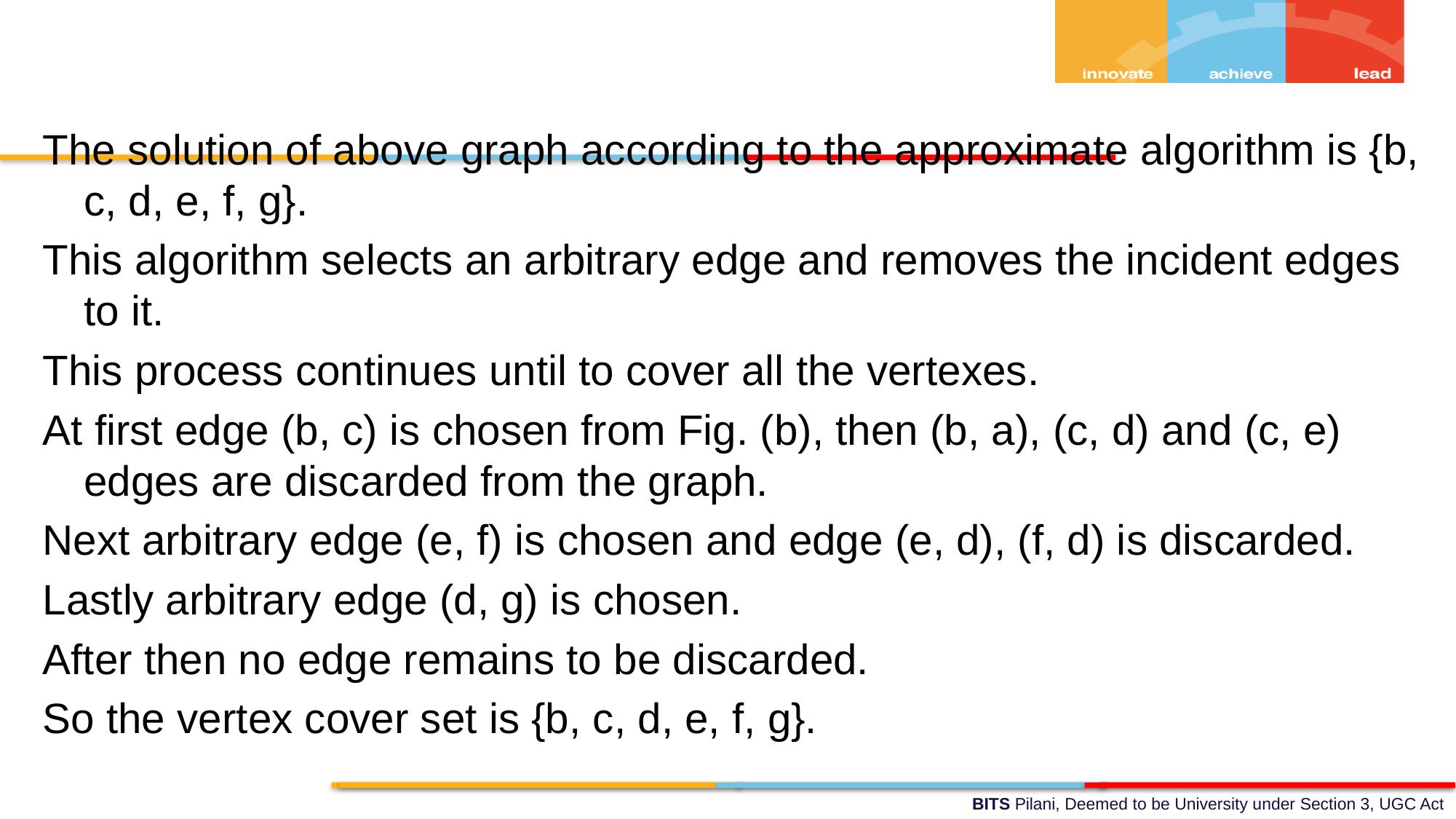

The solution of above graph according to the approximate algorithm is {b, c, d, e, f, g}.
This algorithm selects an arbitrary edge and removes the incident edges to it.
This process continues until to cover all the vertexes.
At first edge (b, c) is chosen from Fig. (b), then (b, a), (c, d) and (c, e) edges are discarded from the graph.
Next arbitrary edge (e, f) is chosen and edge (e, d), (f, d) is discarded.
Lastly arbitrary edge (d, g) is chosen.
After then no edge remains to be discarded.
So the vertex cover set is {b, c, d, e, f, g}.